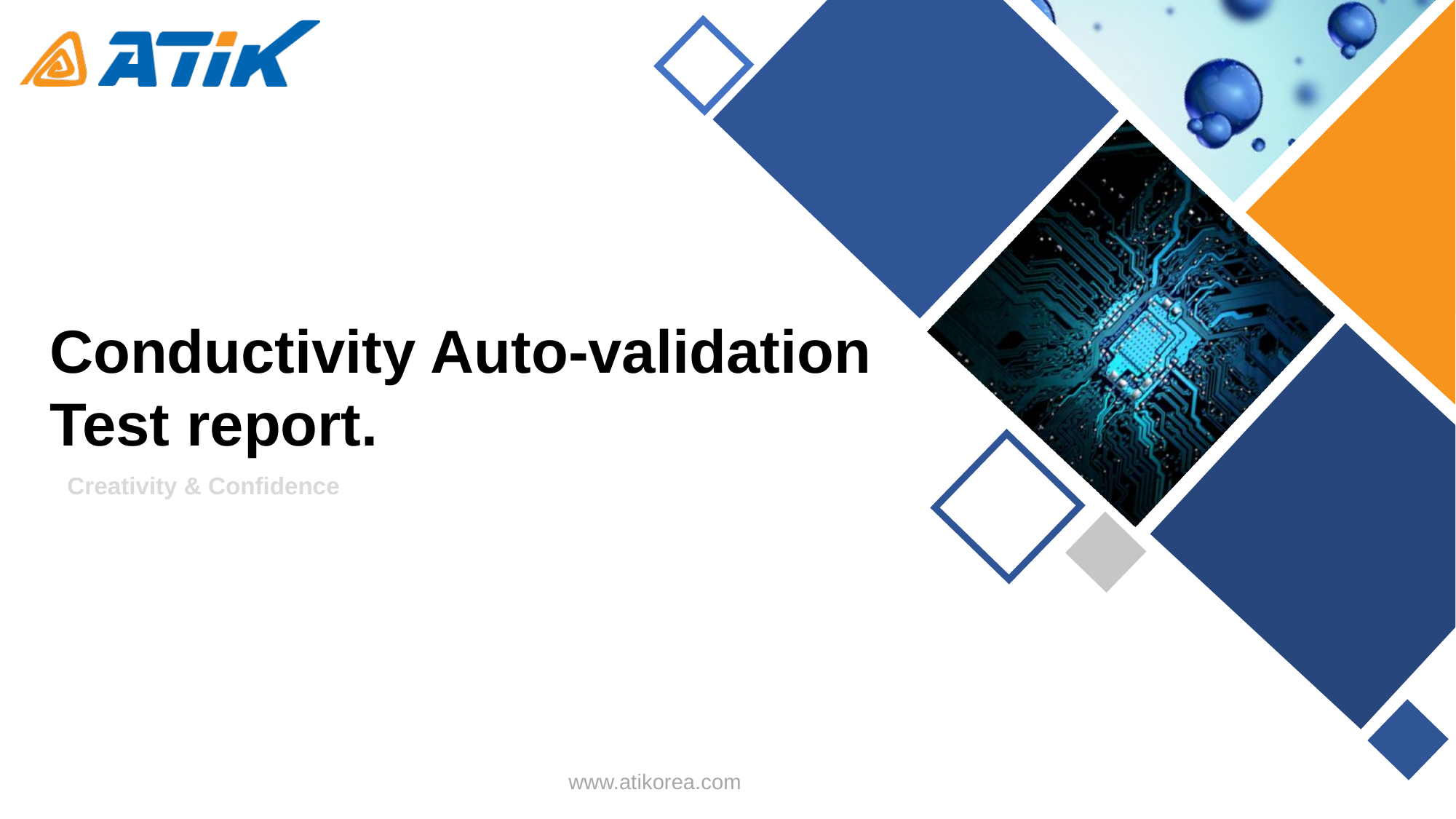

Conductivity Auto-validation
Test report.
Creativity & Confidence
www.atikorea.com